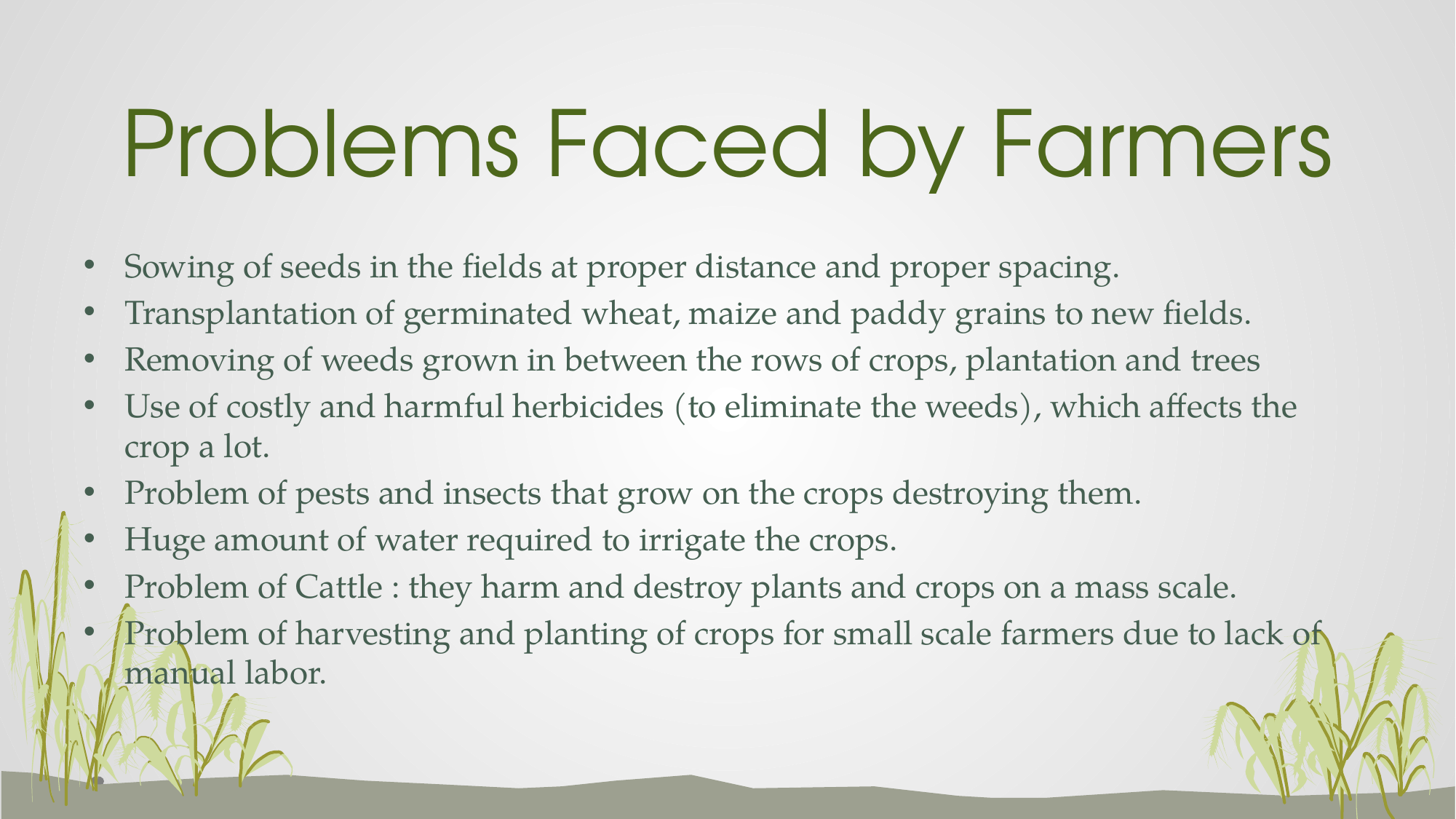

# Problems Faced by Farmers
Sowing of seeds in the fields at proper distance and proper spacing.
Transplantation of germinated wheat, maize and paddy grains to new fields.
Removing of weeds grown in between the rows of crops, plantation and trees
Use of costly and harmful herbicides (to eliminate the weeds), which affects the crop a lot.
Problem of pests and insects that grow on the crops destroying them.
Huge amount of water required to irrigate the crops.
Problem of Cattle : they harm and destroy plants and crops on a mass scale.
Problem of harvesting and planting of crops for small scale farmers due to lack of manual labor.